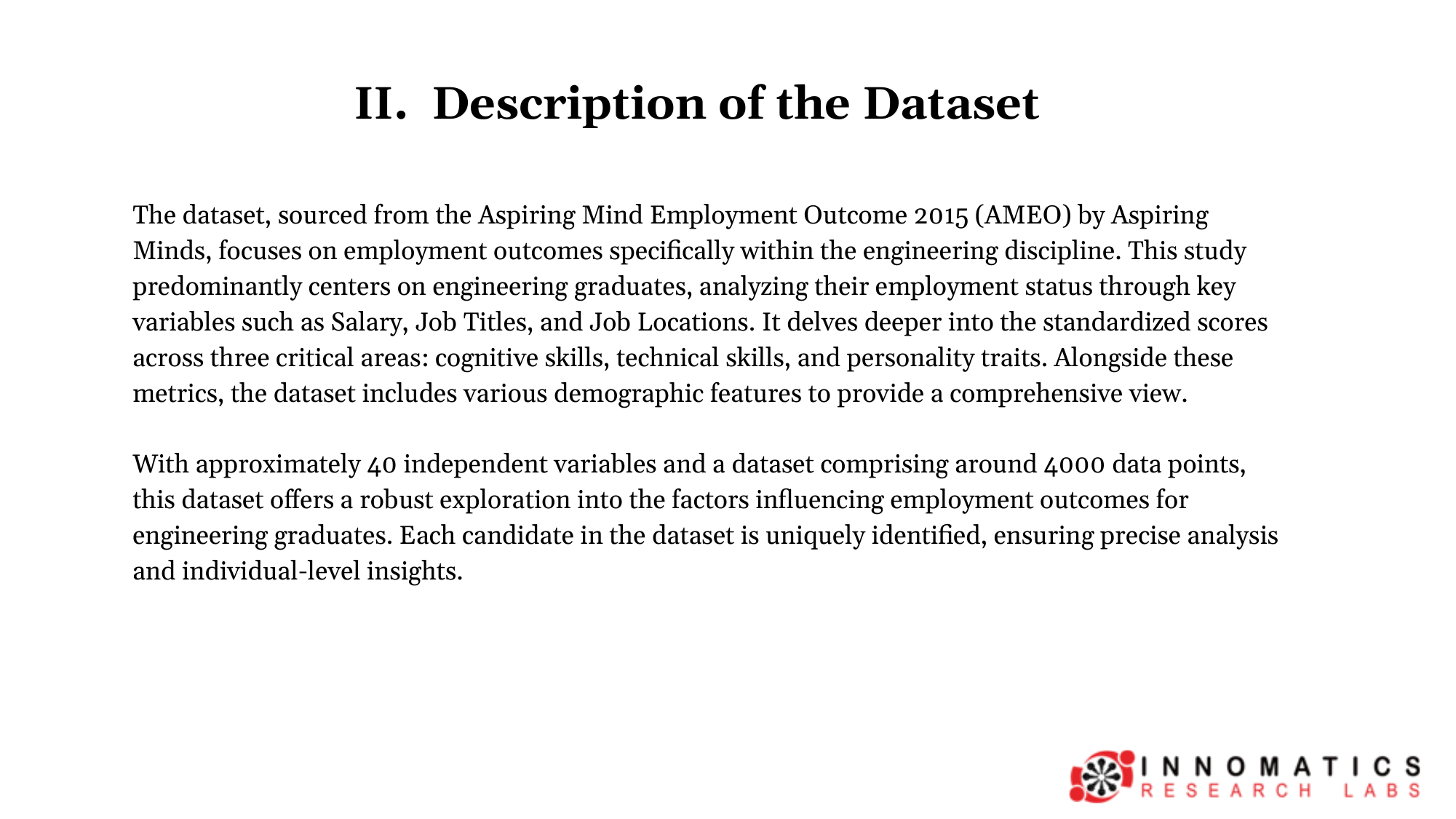

# II.  Description of the Dataset
The dataset, sourced from the Aspiring Mind Employment Outcome 2015 (AMEO) by Aspiring Minds, focuses on employment outcomes specifically within the engineering discipline. This study predominantly centers on engineering graduates, analyzing their employment status through key variables such as Salary, Job Titles, and Job Locations. It delves deeper into the standardized scores across three critical areas: cognitive skills, technical skills, and personality traits. Alongside these metrics, the dataset includes various demographic features to provide a comprehensive view.

With approximately 40 independent variables and a dataset comprising around 4000 data points, this dataset offers a robust exploration into the factors influencing employment outcomes for engineering graduates. Each candidate in the dataset is uniquely identified, ensuring precise analysis and individual-level insights.